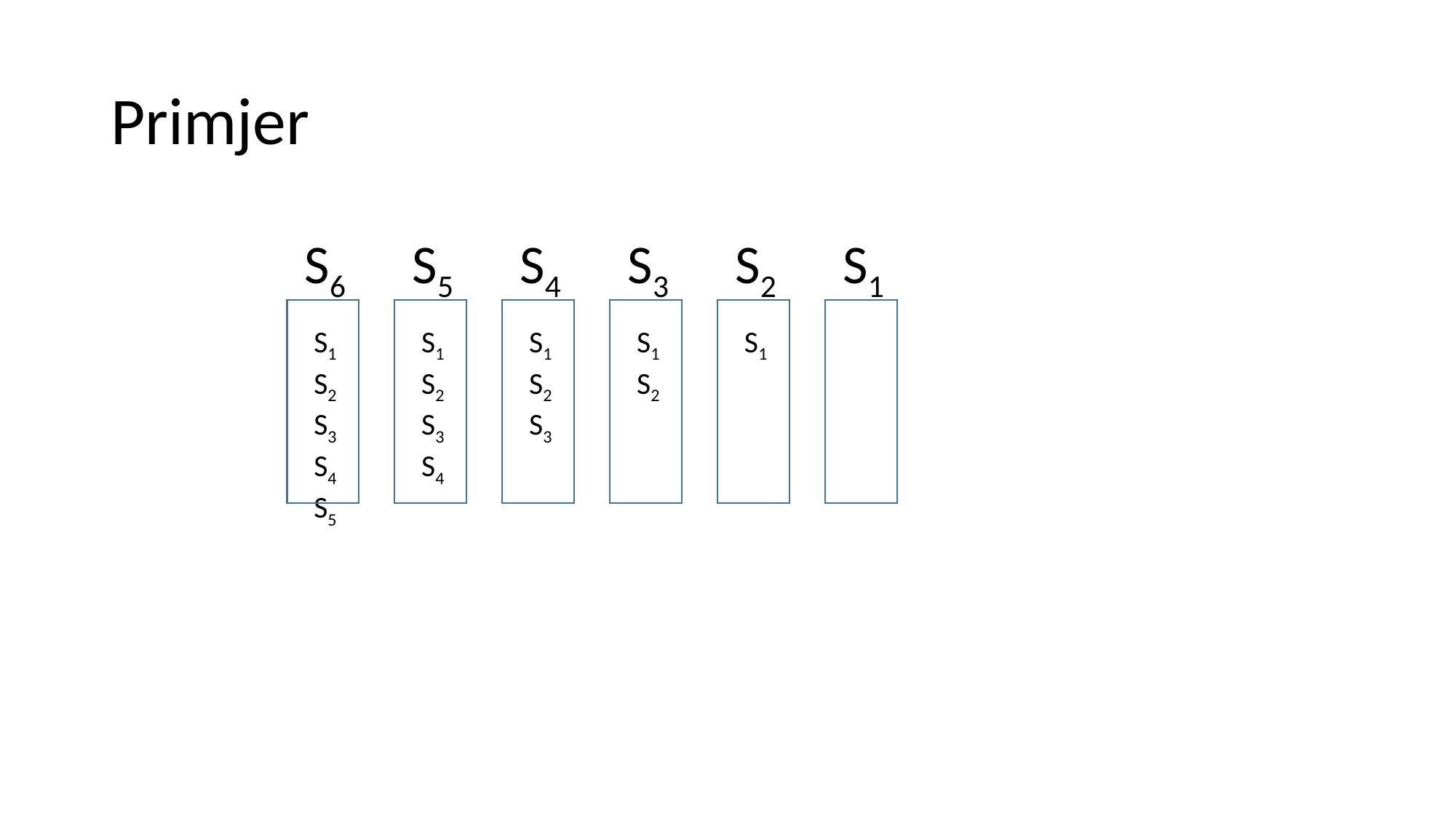

# Primjer
S6
S1
S2
S3
S4
S5

S5
S1
S2
S3
S4

S4
S1
S2
S3

S3
S1
S2

S2
S1

S1